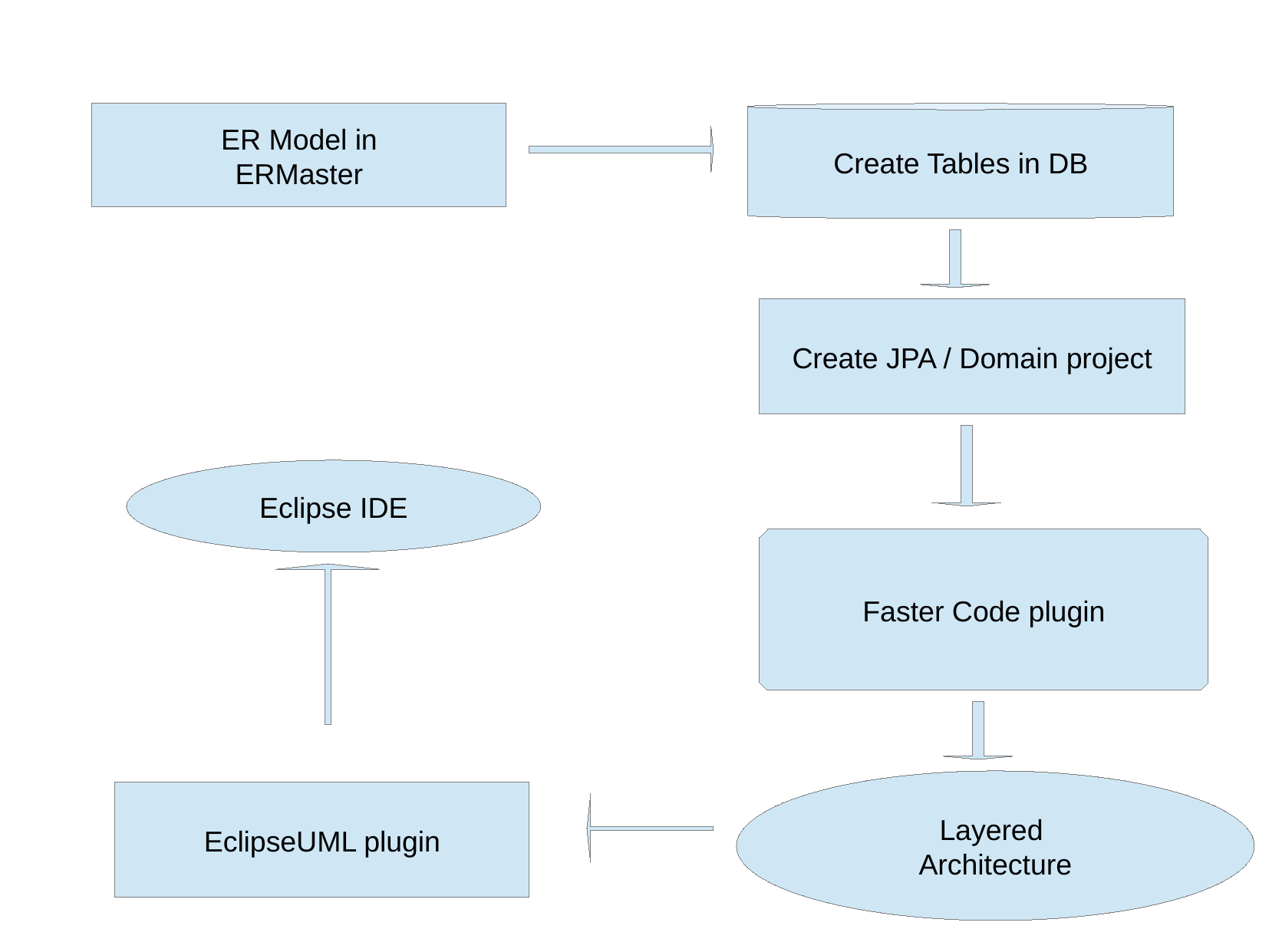

ER Model in
ERMaster
Create Tables in DB

Create JPA / Domain project

Eclipse IDE
Faster Code plugin

Layered
Architecture
EclipseUML plugin